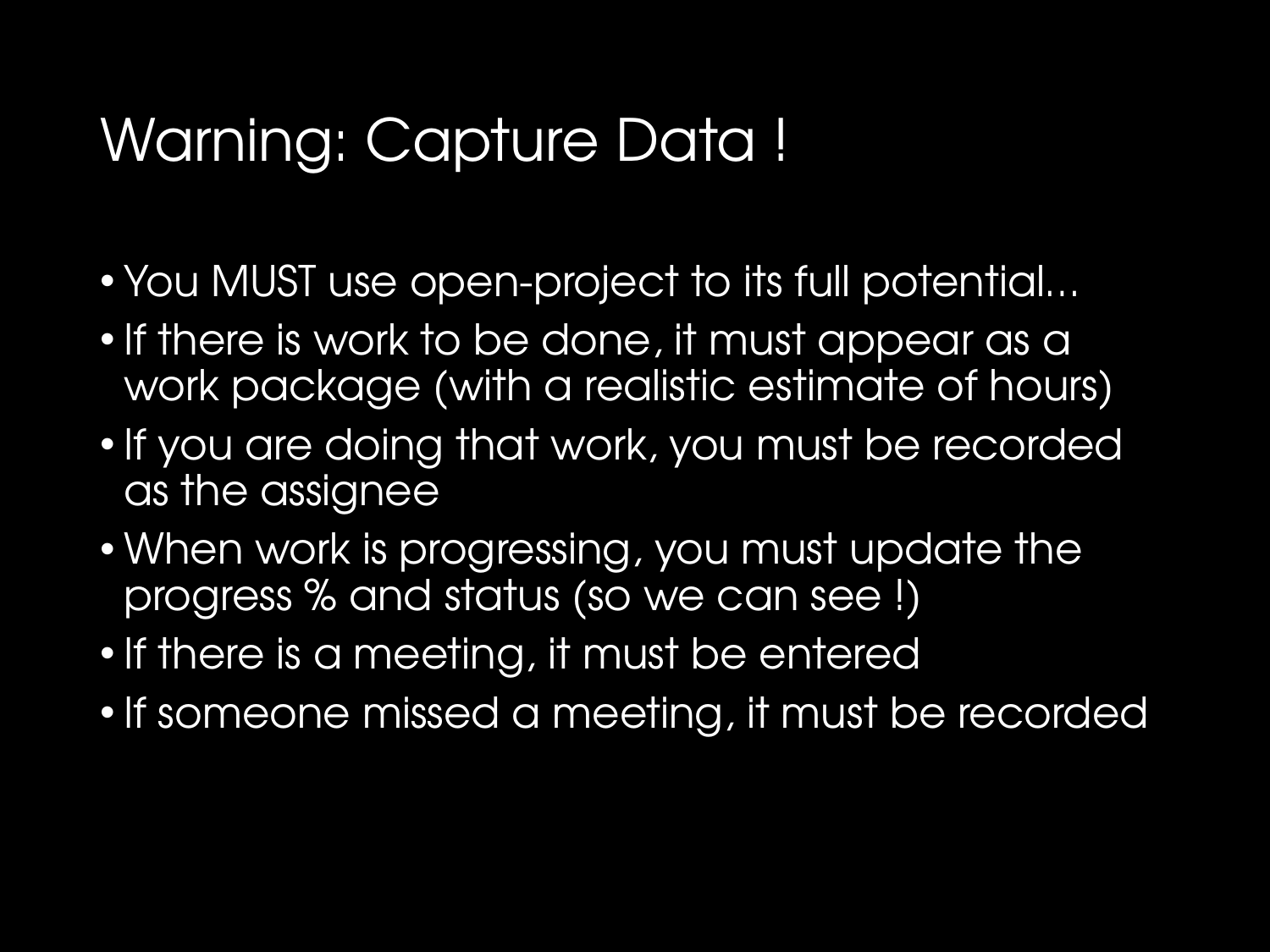

# Warning: Capture Data !
You MUST use open-project to its full potential…
If there is work to be done, it must appear as a work package (with a realistic estimate of hours)
If you are doing that work, you must be recorded as the assignee
When work is progressing, you must update the progress % and status (so we can see !)
If there is a meeting, it must be entered
If someone missed a meeting, it must be recorded